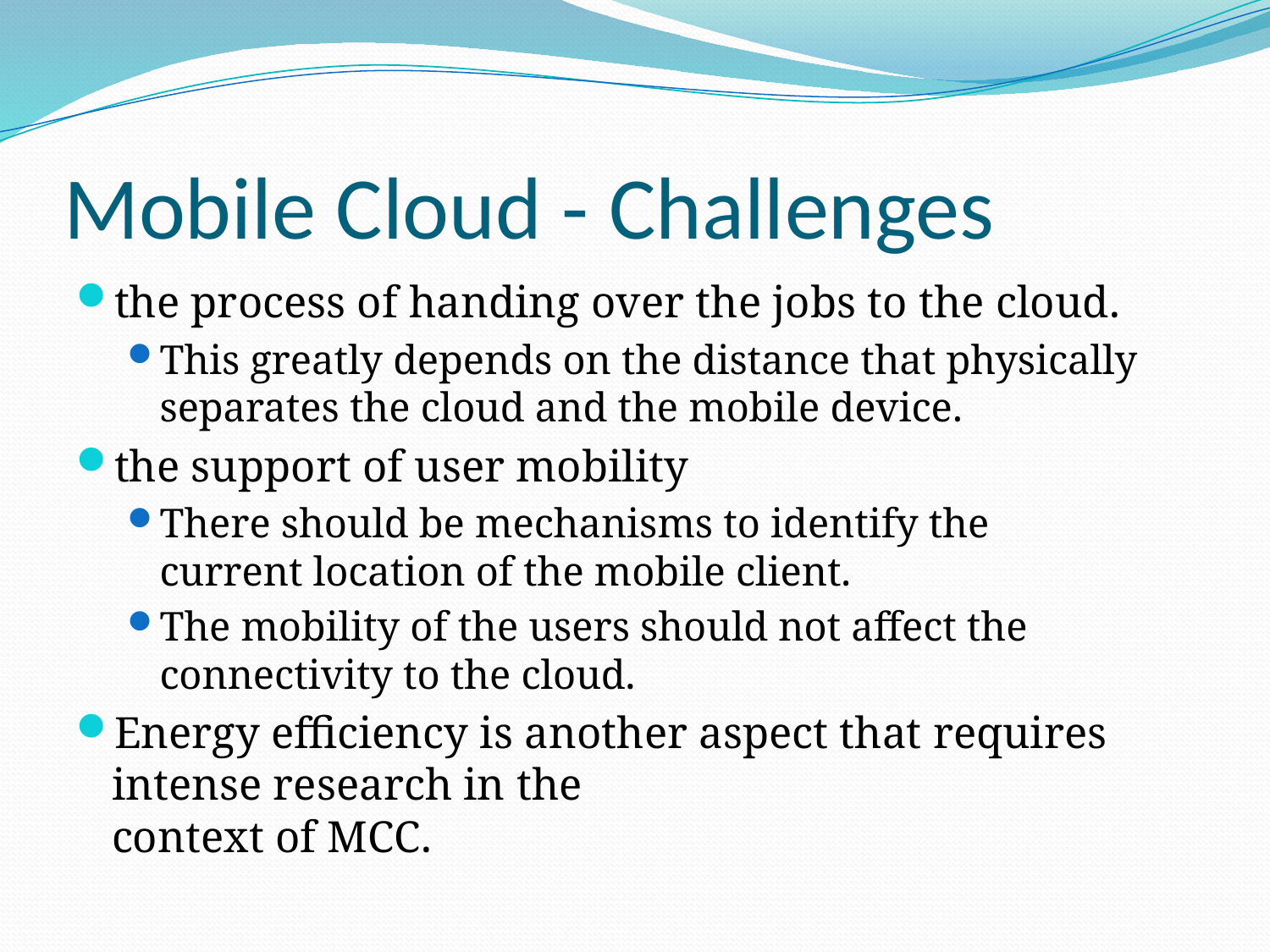

# Mobile Cloud - Challenges
the process of handing over the jobs to the cloud.
This greatly depends on the distance that physically separates the cloud and the mobile device.
the support of user mobility
There should be mechanisms to identify the
current location of the mobile client.
The mobility of the users should not affect the connectivity to the cloud.
Energy efficiency is another aspect that requires intense research in the
context of MCC.